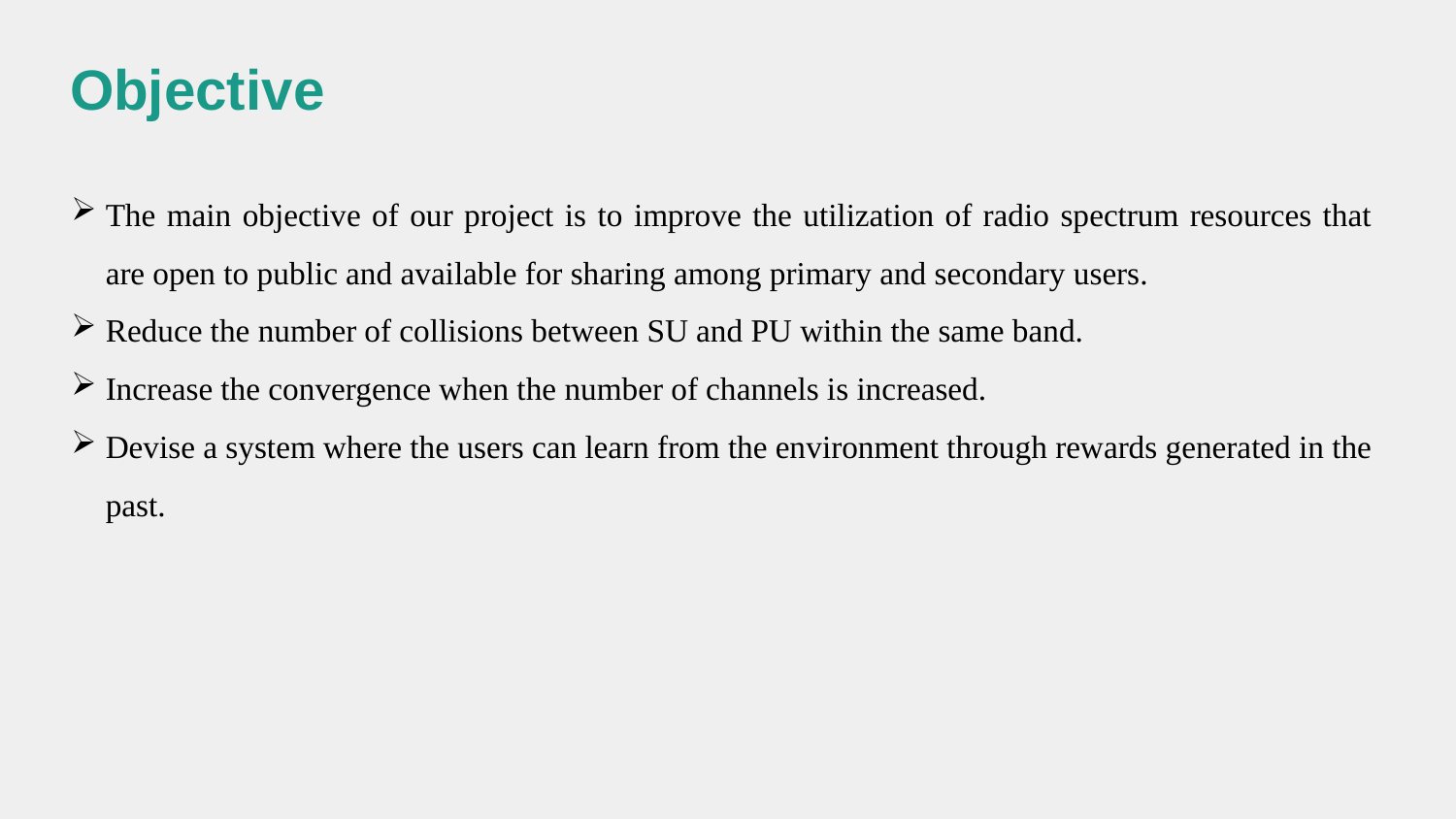

Objective
The main objective of our project is to improve the utilization of radio spectrum resources that are open to public and available for sharing among primary and secondary users.
Reduce the number of collisions between SU and PU within the same band.
Increase the convergence when the number of channels is increased.
Devise a system where the users can learn from the environment through rewards generated in the past.